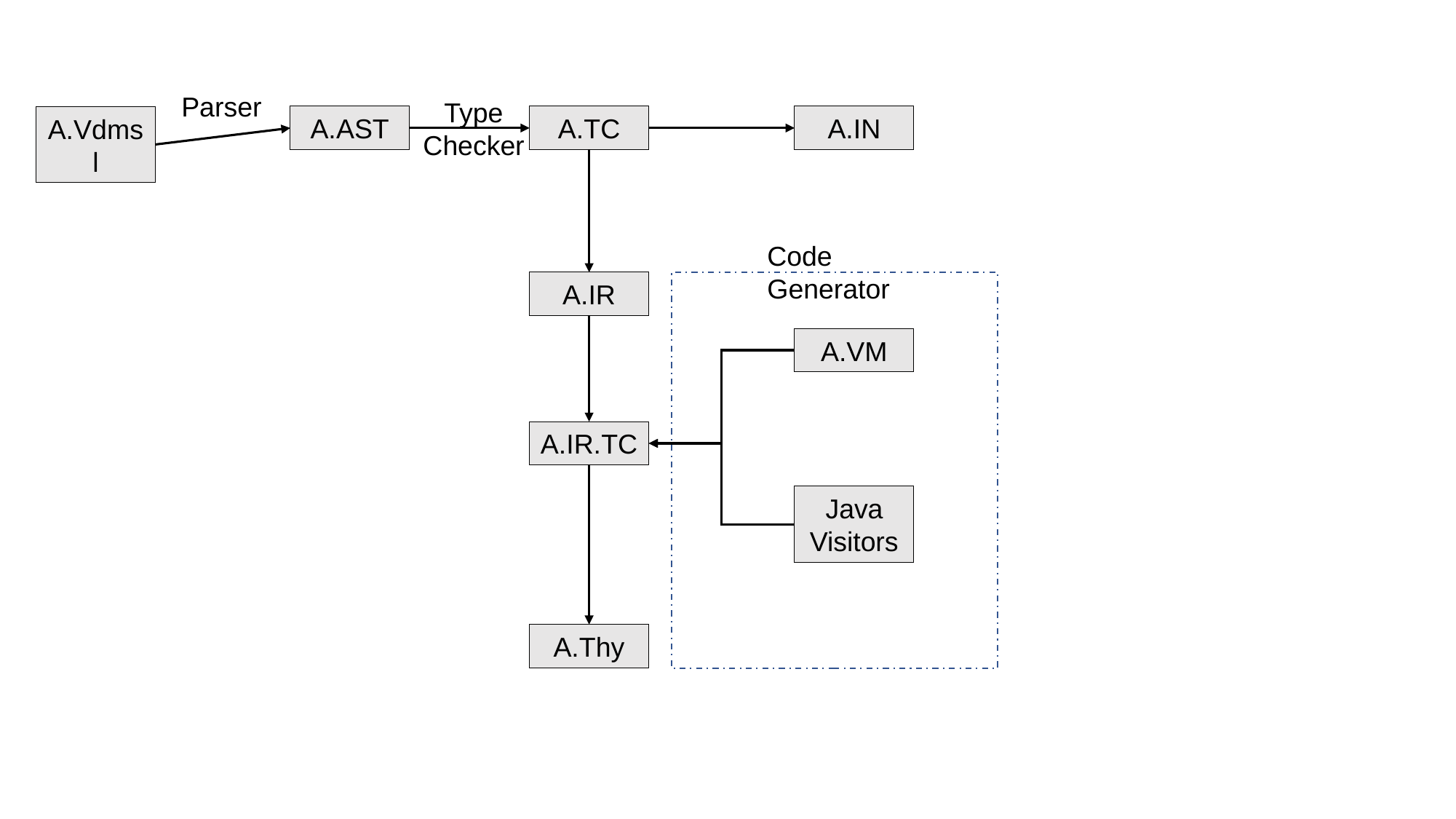

Parser
Type
Checker
A.AST
A.TC
A.IN
A.Vdmsl
Code Generator
A.IR

A.VM
A.IR.TC
Java Visitors
A.Thy